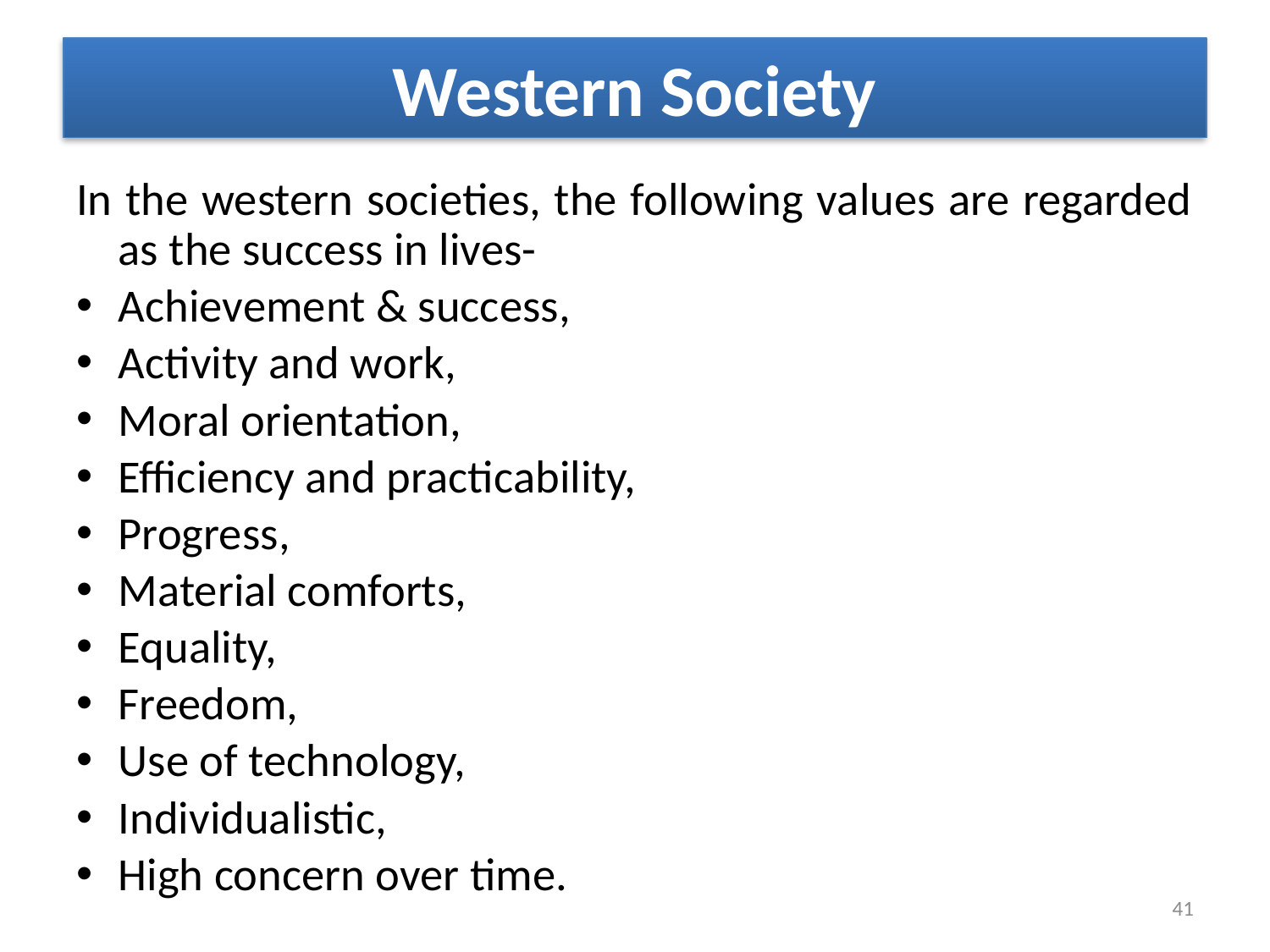

# Western Society
In the western societies, the following values are regarded as the success in lives-
Achievement & success,
Activity and work,
Moral orientation,
Efficiency and practicability,
Progress,
Material comforts,
Equality,
Freedom,
Use of technology,
Individualistic,
High concern over time.

41